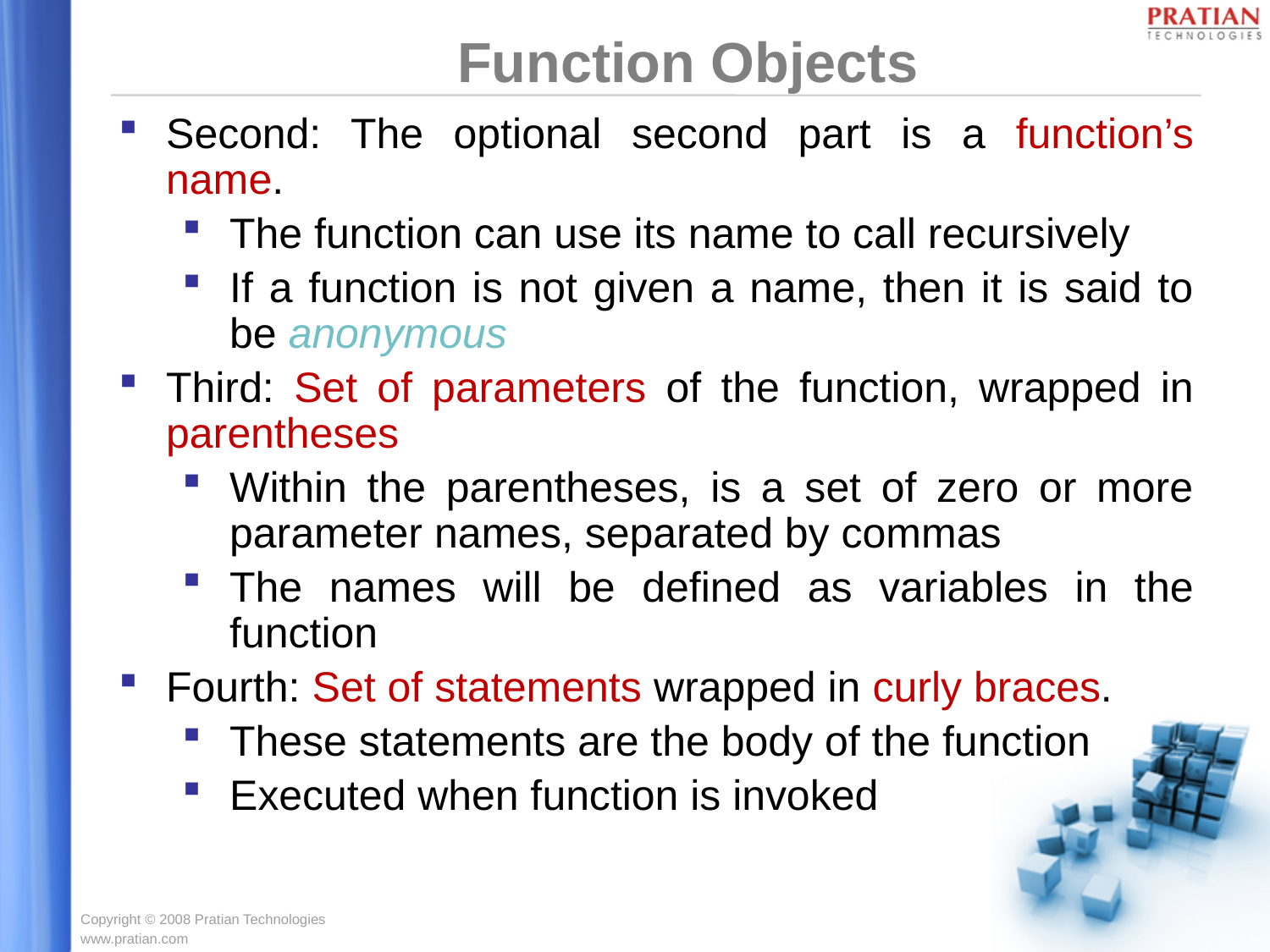

Function Objects
Second: The optional second part is a function’s name.
The function can use its name to call recursively
If a function is not given a name, then it is said to be anonymous
Third: Set of parameters of the function, wrapped in parentheses
Within the parentheses, is a set of zero or more parameter names, separated by commas
The names will be defined as variables in the function
Fourth: Set of statements wrapped in curly braces.
These statements are the body of the function
Executed when function is invoked